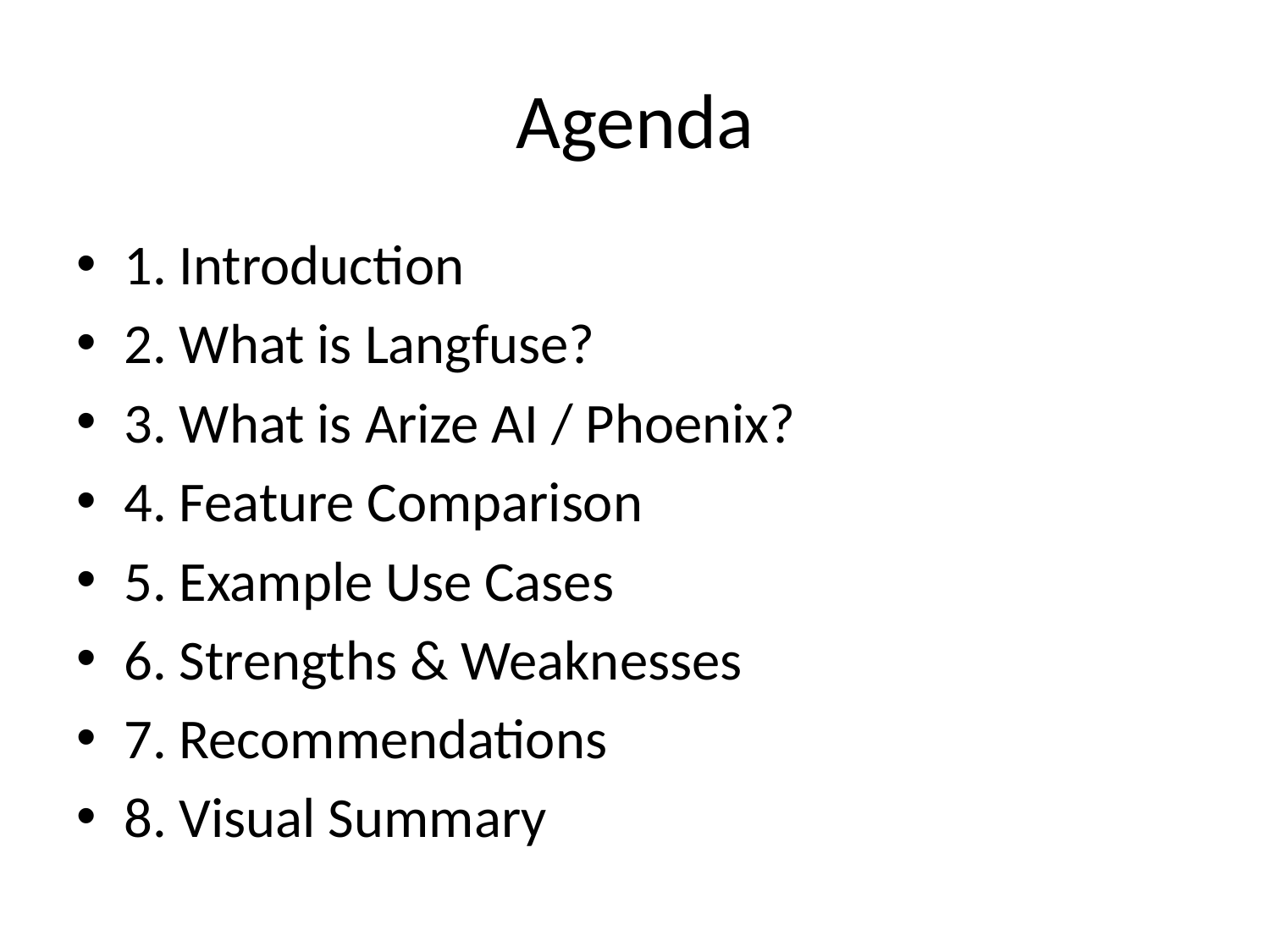

# Agenda
1. Introduction
2. What is Langfuse?
3. What is Arize AI / Phoenix?
4. Feature Comparison
5. Example Use Cases
6. Strengths & Weaknesses
7. Recommendations
8. Visual Summary